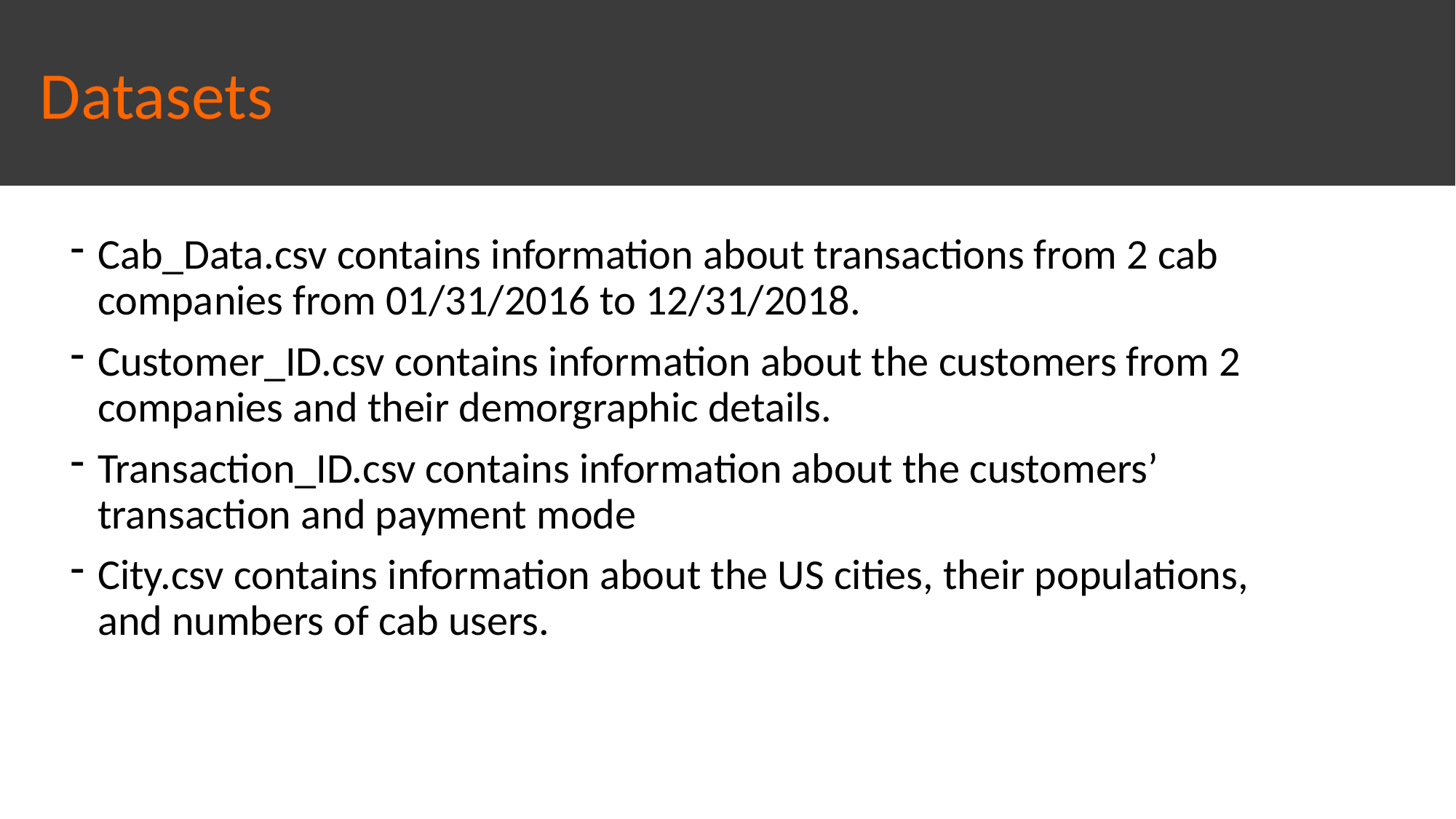

# Datasets
Cab_Data.csv contains information about transactions from 2 cab companies from 01/31/2016 to 12/31/2018.
Customer_ID.csv contains information about the customers from 2 companies and their demorgraphic details.
Transaction_ID.csv contains information about the customers’ transaction and payment mode
City.csv contains information about the US cities, their populations, and numbers of cab users.